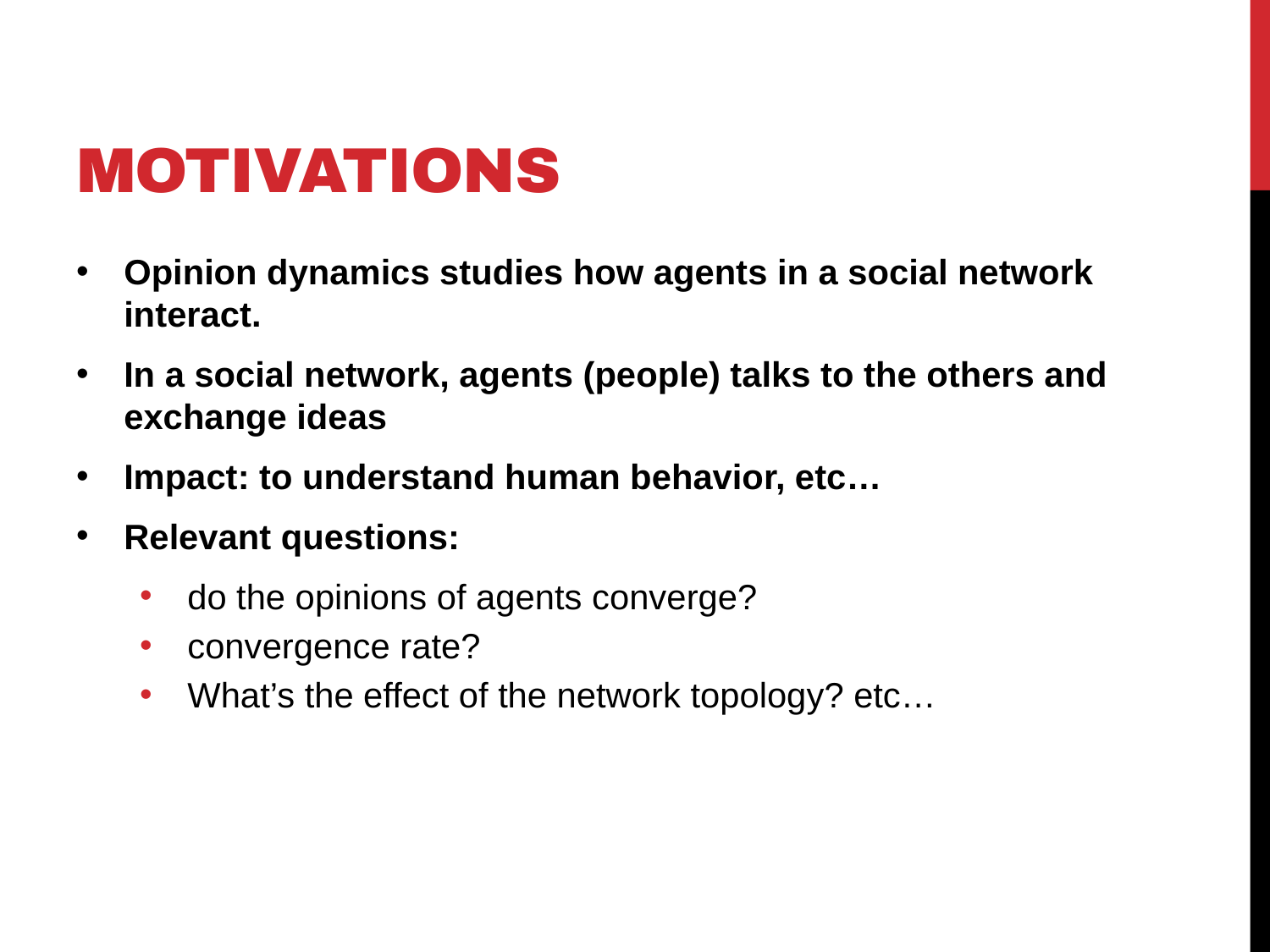

# Motivations
Opinion dynamics studies how agents in a social network interact.
In a social network, agents (people) talks to the others and exchange ideas
Impact: to understand human behavior, etc…
Relevant questions:
do the opinions of agents converge?
convergence rate?
What’s the effect of the network topology? etc…